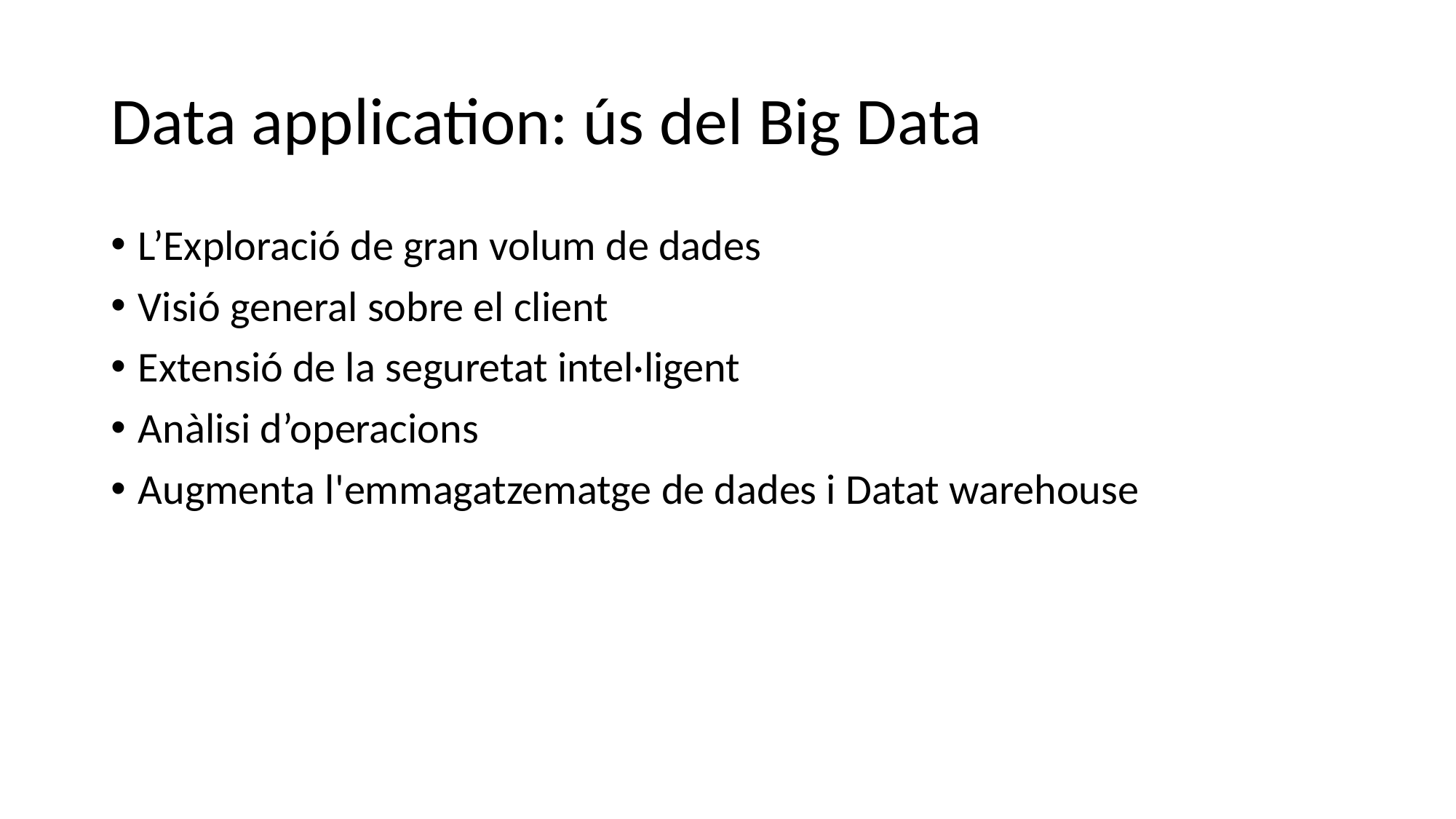

# Data application: ús del Big Data
L’Exploració de gran volum de dades
Visió general sobre el client
Extensió de la seguretat intel·ligent
Anàlisi d’operacions
Augmenta l'emmagatzematge de dades i Datat warehouse